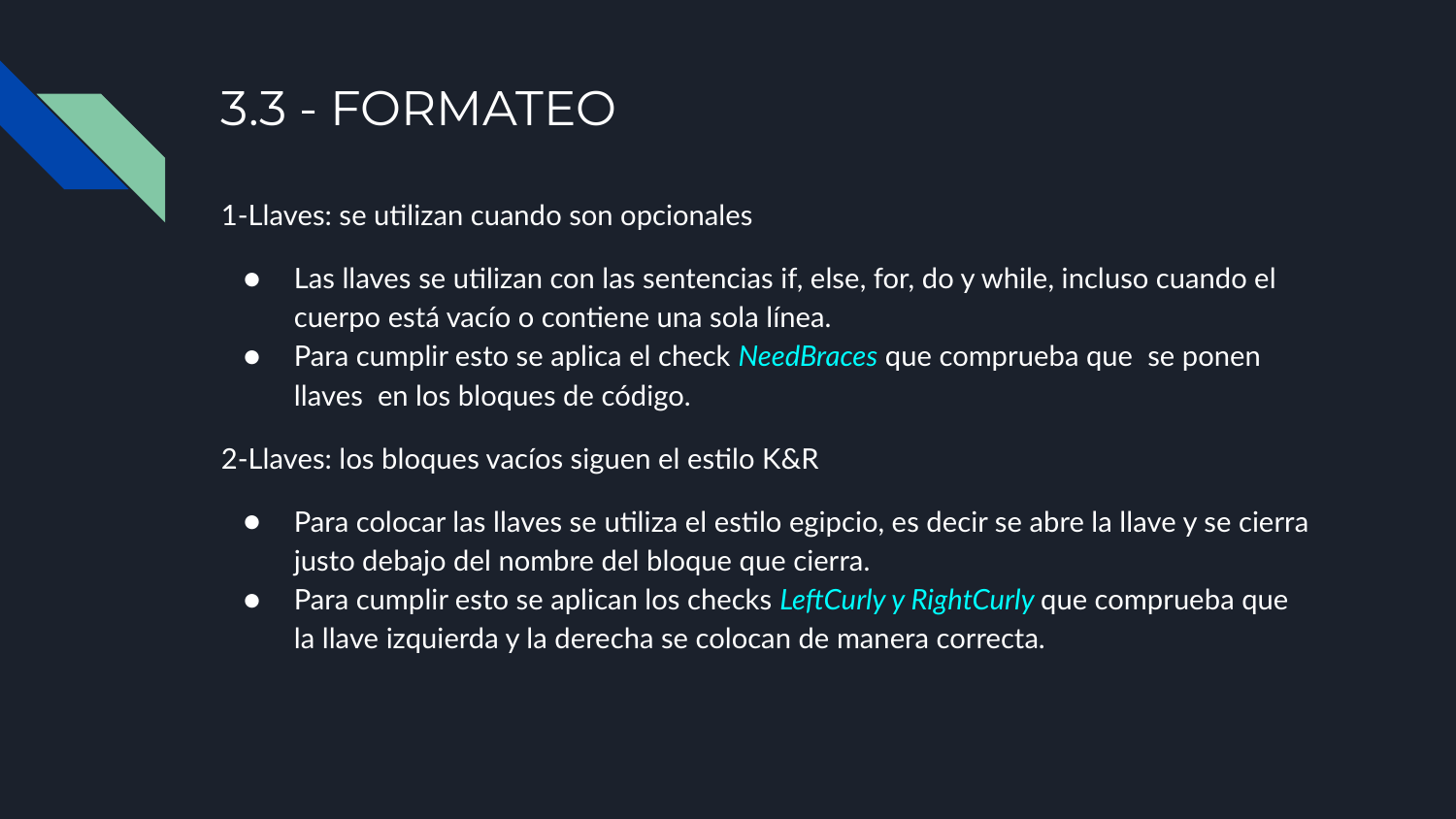

# 3.3 - FORMATEO
1-Llaves: se utilizan cuando son opcionales
Las llaves se utilizan con las sentencias if, else, for, do y while, incluso cuando el cuerpo está vacío o contiene una sola línea.
Para cumplir esto se aplica el check NeedBraces que comprueba que  se ponen llaves  en los bloques de código.
2-Llaves: los bloques vacíos siguen el estilo K&R
Para colocar las llaves se utiliza el estilo egipcio, es decir se abre la llave y se cierra justo debajo del nombre del bloque que cierra.
Para cumplir esto se aplican los checks LeftCurly y RightCurly que comprueba que la llave izquierda y la derecha se colocan de manera correcta.